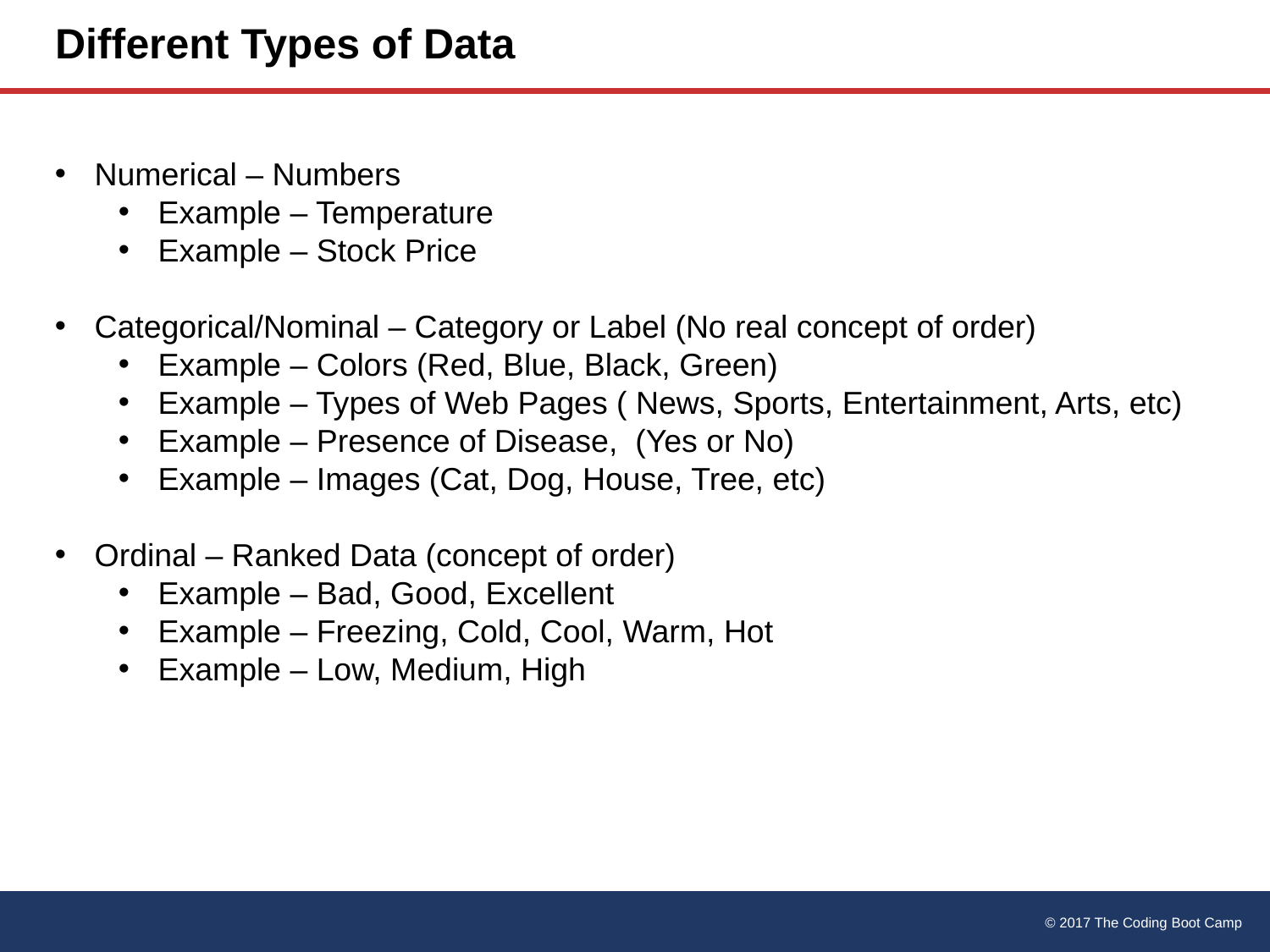

# Different Types of Data
Numerical – Numbers
Example – Temperature
Example – Stock Price
Categorical/Nominal – Category or Label (No real concept of order)
Example – Colors (Red, Blue, Black, Green)
Example – Types of Web Pages ( News, Sports, Entertainment, Arts, etc)
Example – Presence of Disease,  (Yes or No)
Example – Images (Cat, Dog, House, Tree, etc)

Ordinal – Ranked Data (concept of order)
Example – Bad, Good, Excellent
Example – Freezing, Cold, Cool, Warm, Hot
Example – Low, Medium, High